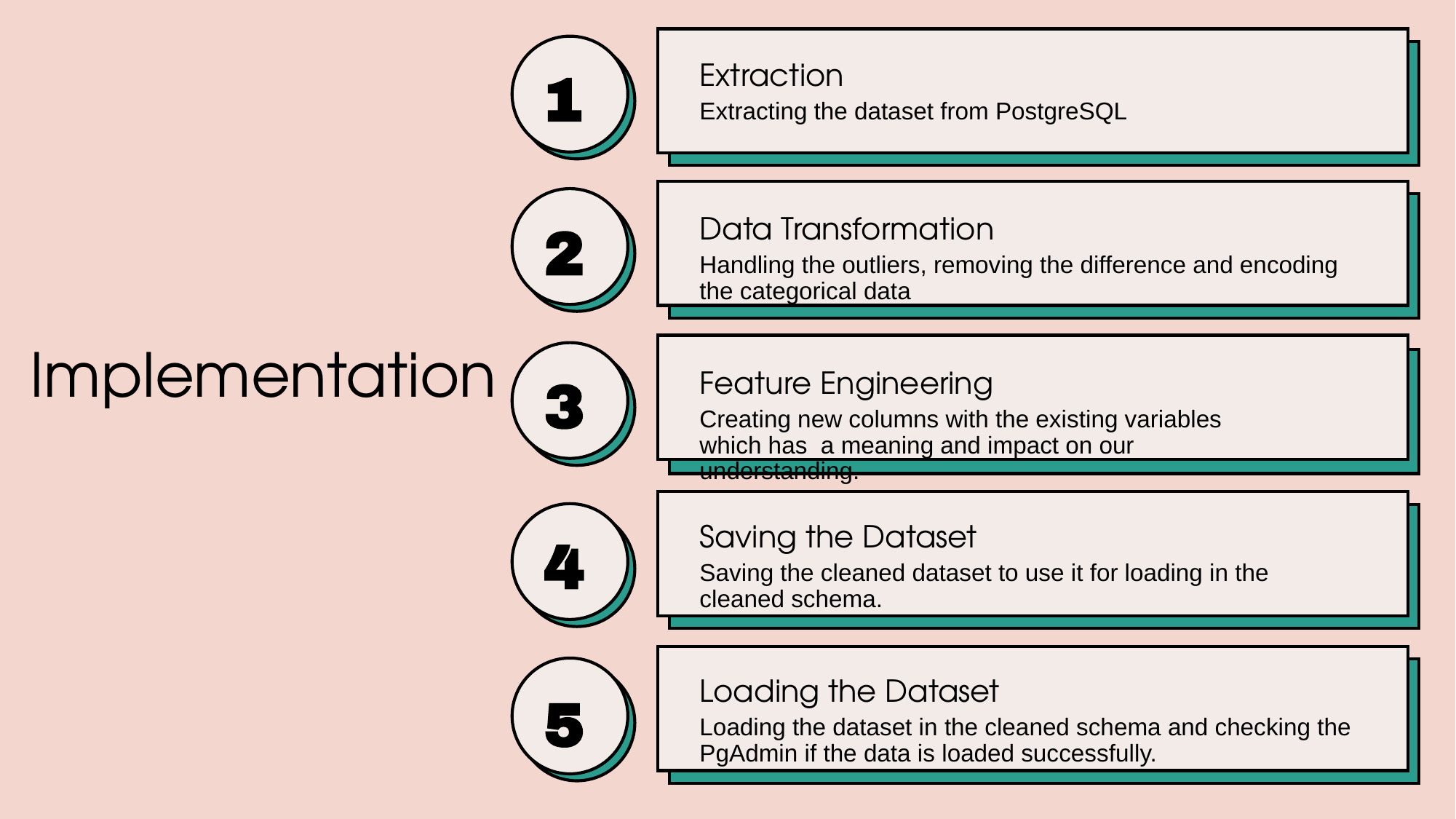

1
Extraction
Extracting the dataset from PostgreSQL

# Implementation
2
Data Transformation
Handling the outliers, removing the difference and encoding the categorical data

3
Feature Engineering
Creating new columns with the existing variables which has  a meaning and impact on our understanding.
Saving the Dataset
4
Saving the cleaned dataset to use it for loading in the cleaned schema.
Loading the Dataset
5
Loading the dataset in the cleaned schema and checking the PgAdmin if the data is loaded successfully.